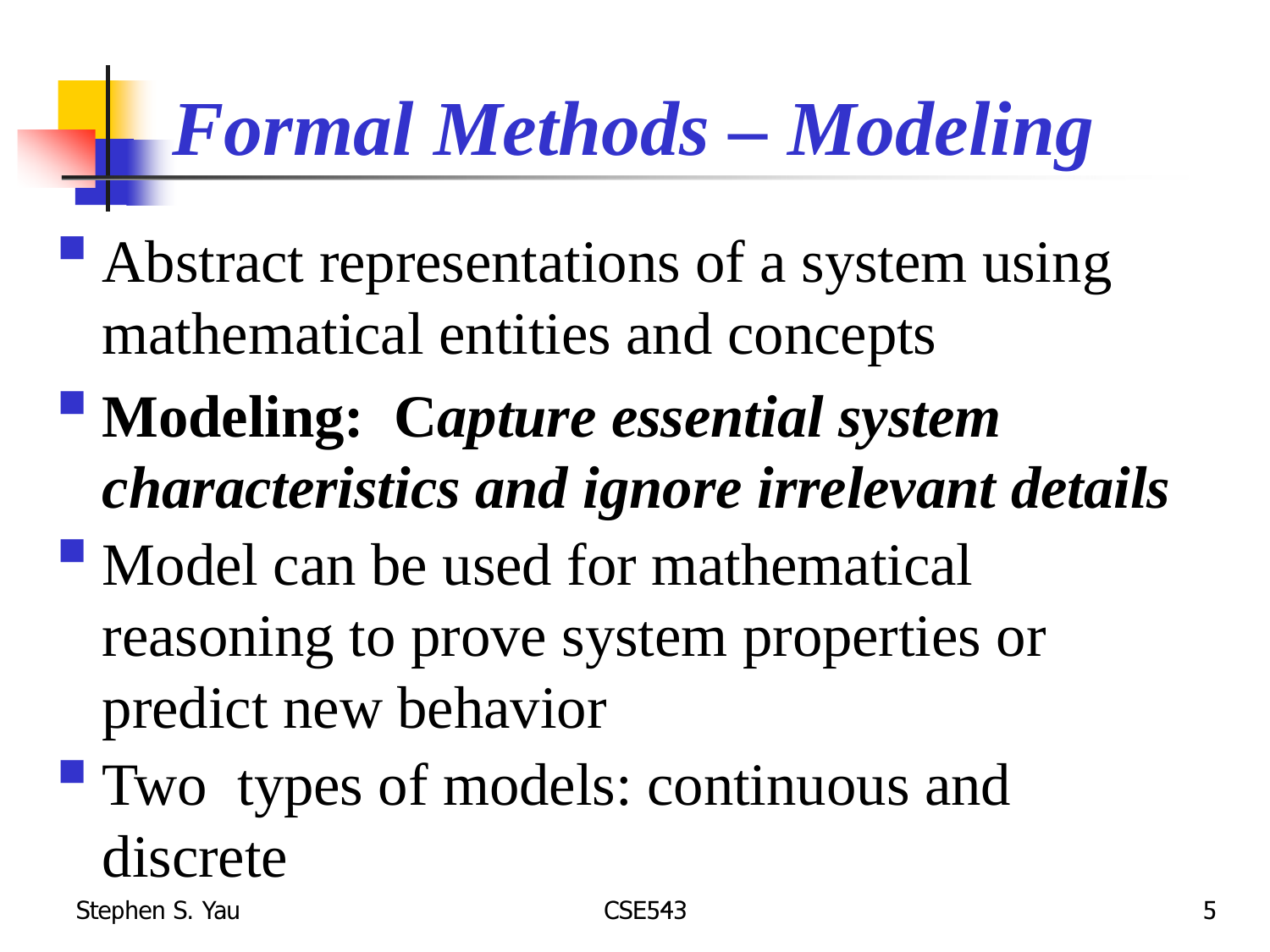

# Formal Methods – Modeling
Abstract representations of a system using mathematical entities and concepts
Modeling:  Capture essential system characteristics and ignore irrelevant details
Model can be used for mathematical reasoning to prove system properties or predict new behavior
Two  types of models: continuous and discrete
CSE543
5
Stephen S. Yau